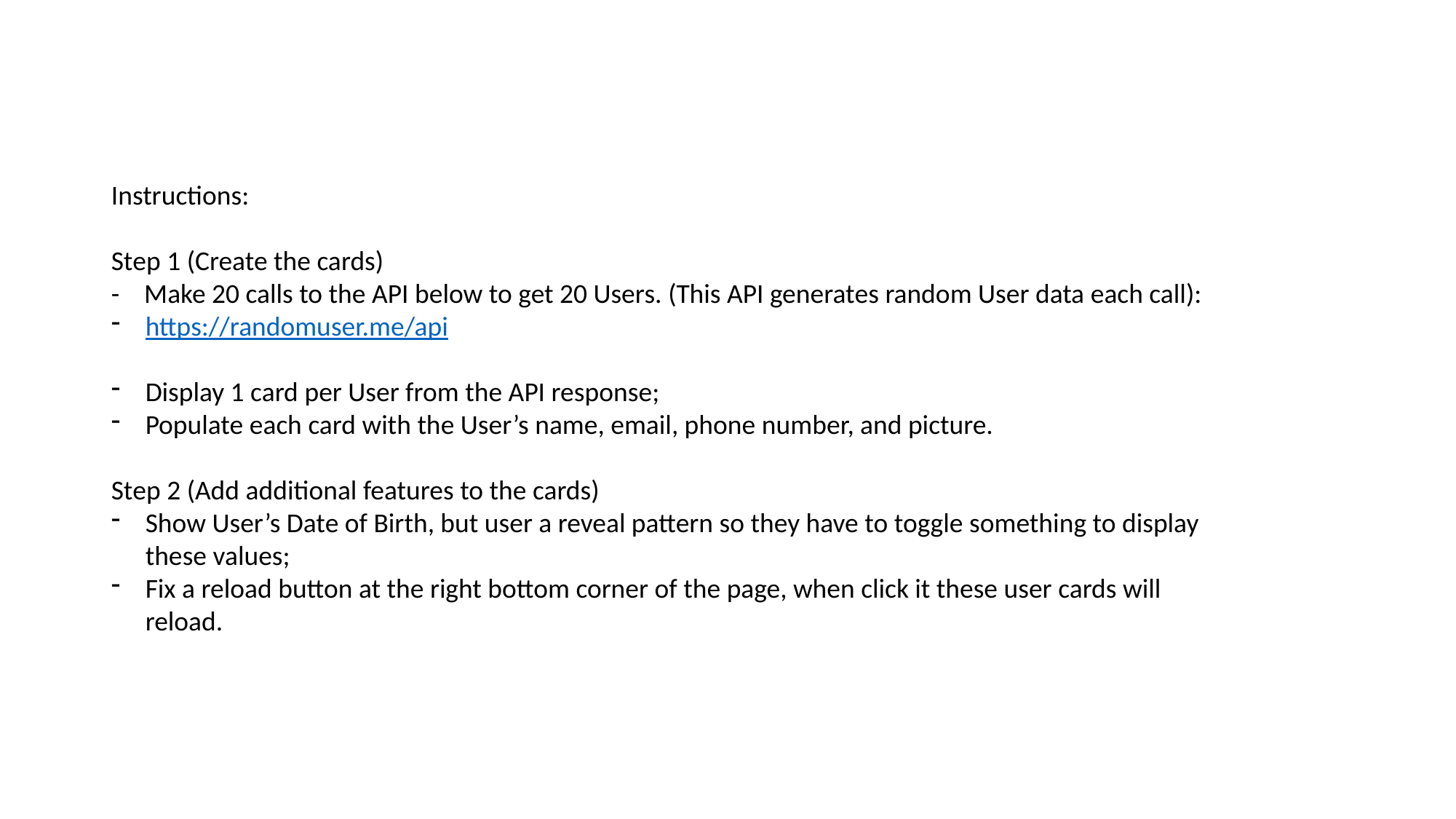

Instructions:

Step 1 (Create the cards)
-    Make 20 calls to the API below to get 20 Users. (This API generates random User data each call):
https://randomuser.me/api

Display 1 card per User from the API response;
Populate each card with the User’s name, email, phone number, and picture.

Step 2 (Add additional features to the cards)
Show User’s Date of Birth, but user a reveal pattern so they have to toggle something to display these values;
Fix a reload button at the right bottom corner of the page, when click it these user cards will reload.